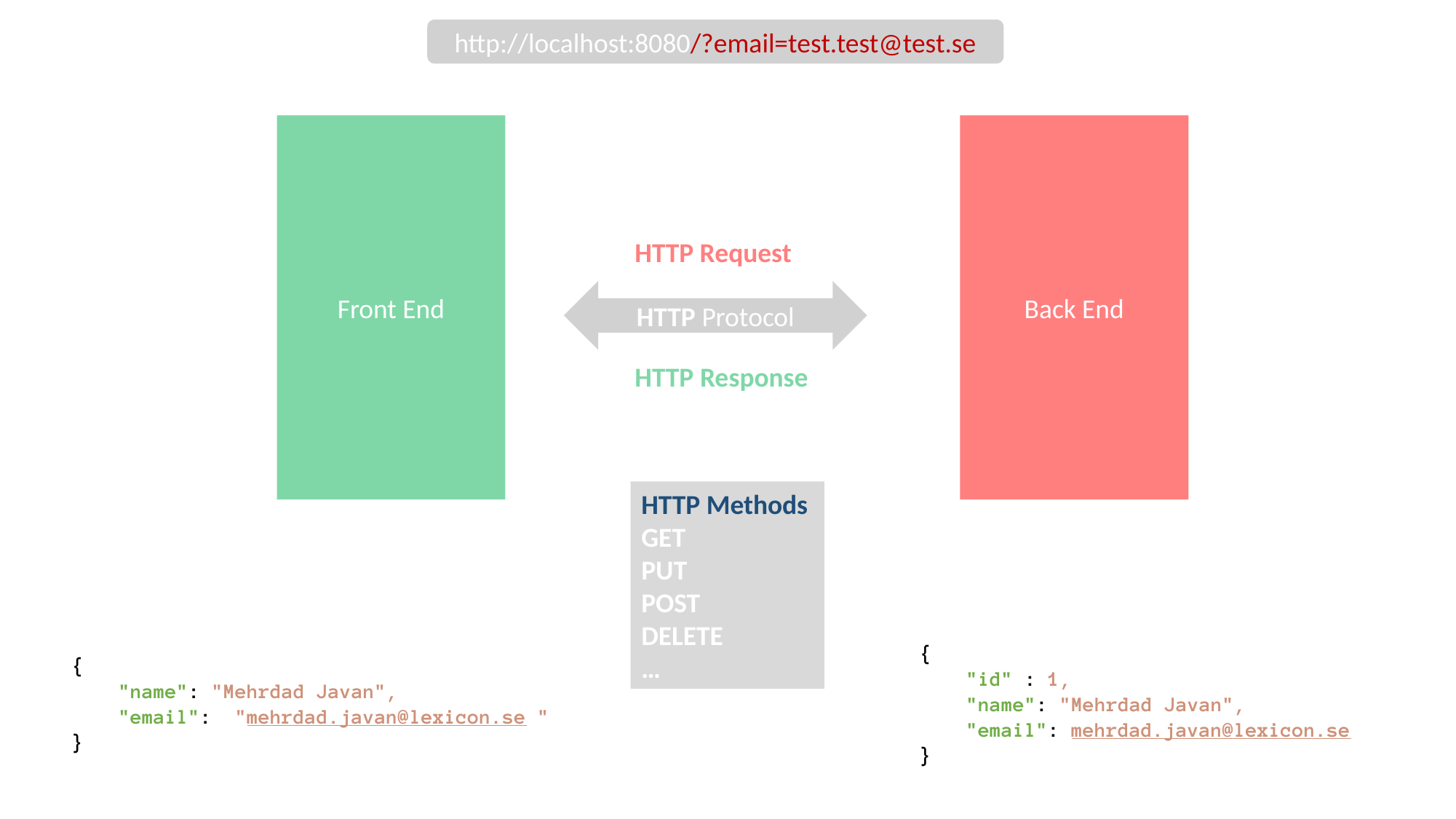

http://localhost:8080/?email=test.test@test.se
Back End
Front End
HTTP Request
HTTP Protocol
HTTP Response
HTTP Methods
GET
PUT
POST
DELETE
…
{
    "id" : 1,
    "name": "Mehrdad Javan",
    "email": mehrdad.javan@lexicon.se
}
{
    "name": "Mehrdad Javan",
    "email":  "mehrdad.javan@lexicon.se "
}